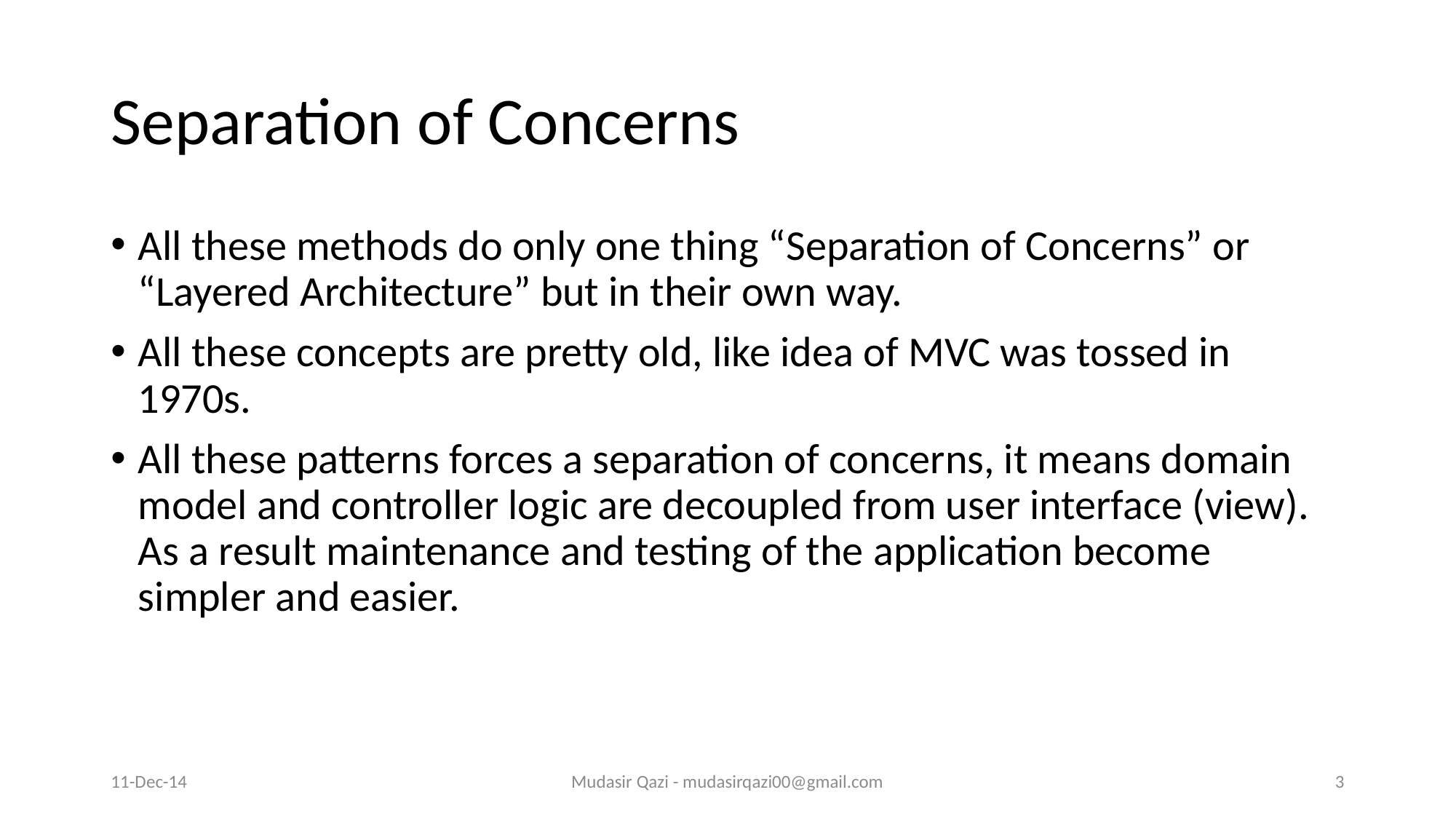

# Separation of Concerns
All these methods do only one thing “Separation of Concerns” or “Layered Architecture” but in their own way.
All these concepts are pretty old, like idea of MVC was tossed in 1970s.
All these patterns forces a separation of concerns, it means domain model and controller logic are decoupled from user interface (view). As a result maintenance and testing of the application become simpler and easier.

11-Dec-14
Mudasir Qazi - mudasirqazi00@gmail.com
3